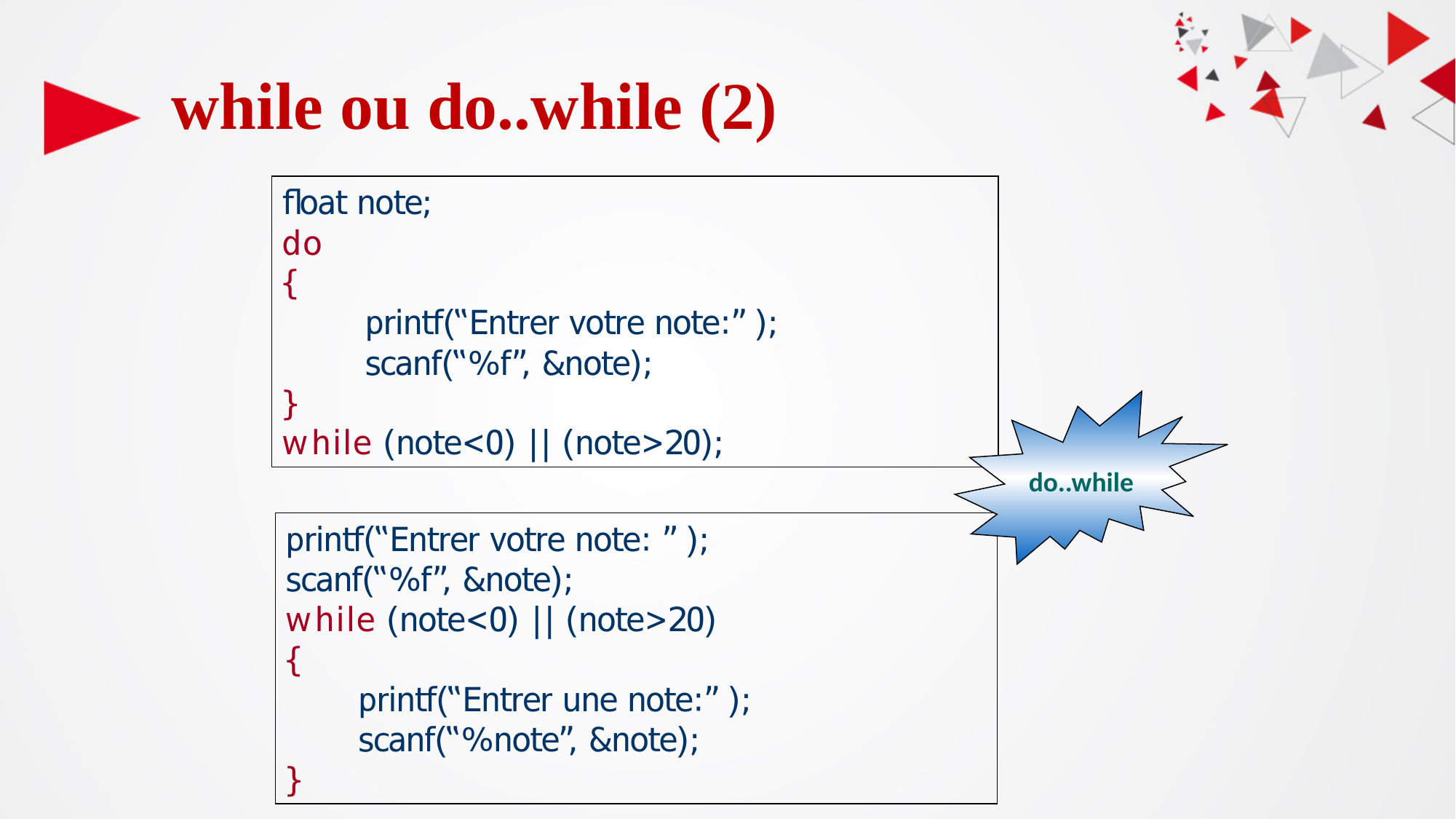

# while ou do..while (2)
float note;
do
{
        printf(“Entrer votre note:” );
        scanf(“%f”, &note);
}
while (note<0) || (note>20);
do..while
printf(“Entrer votre note: ” );
scanf(“%f”, &note);
while (note<0) || (note>20)
{
       printf(“Entrer une note:” );
       scanf(“%note”, &note);
}
20